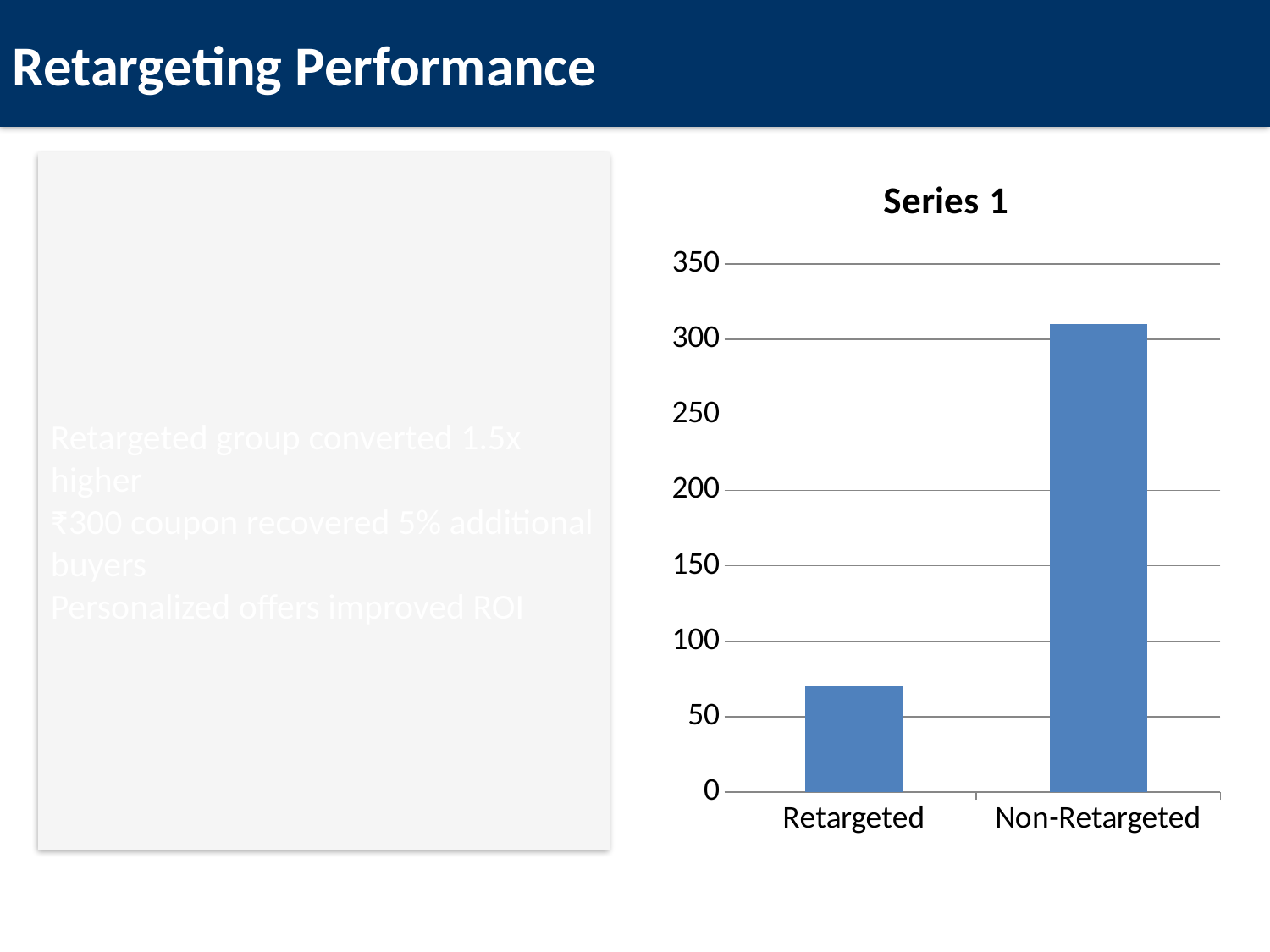

Retargeting Performance

Retargeted group converted 1.5x higher
₹300 coupon recovered 5% additional buyers
Personalized offers improved ROI

### Chart

| Category | Series 1 |
|---|---|
| Retargeted | 70.0 |
| Non-Retargeted | 310.0 |